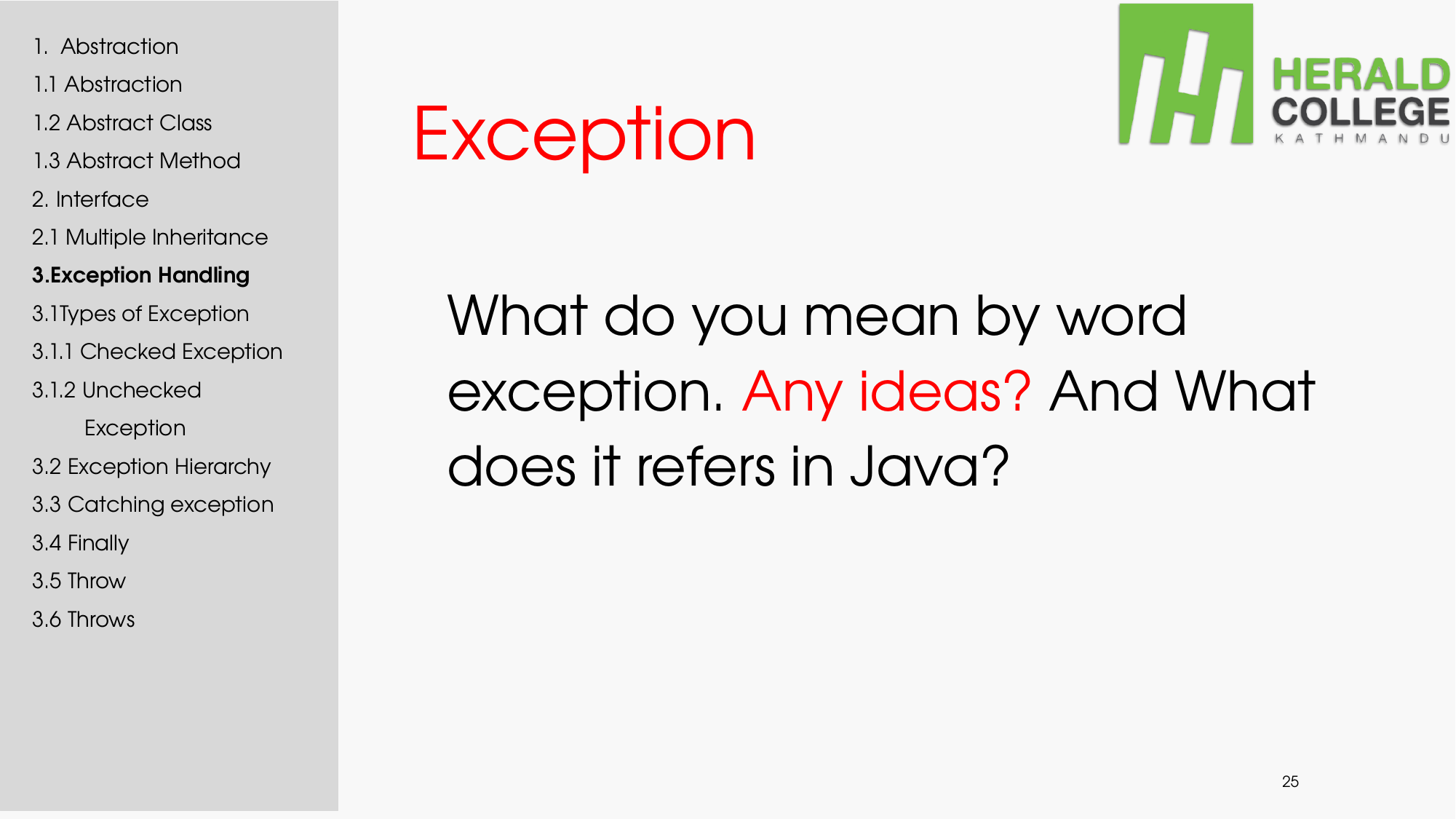

1.  Abstraction
1.1 Abstraction
1.2 Abstract Class
1.3 Abstract Method
2. Interface
2.1 Multiple Inheritance
3.Exception Handling
3.1Types of Exception
3.1.1 Checked Exception
3.1.2 Unchecked
         Exception
3.2 Exception Hierarchy
3.3 Catching exception
3.4 Finally
3.5 Throw
3.6 Throws

Exception
What do you mean by word exception. Any ideas? And What does it refers in Java?
25